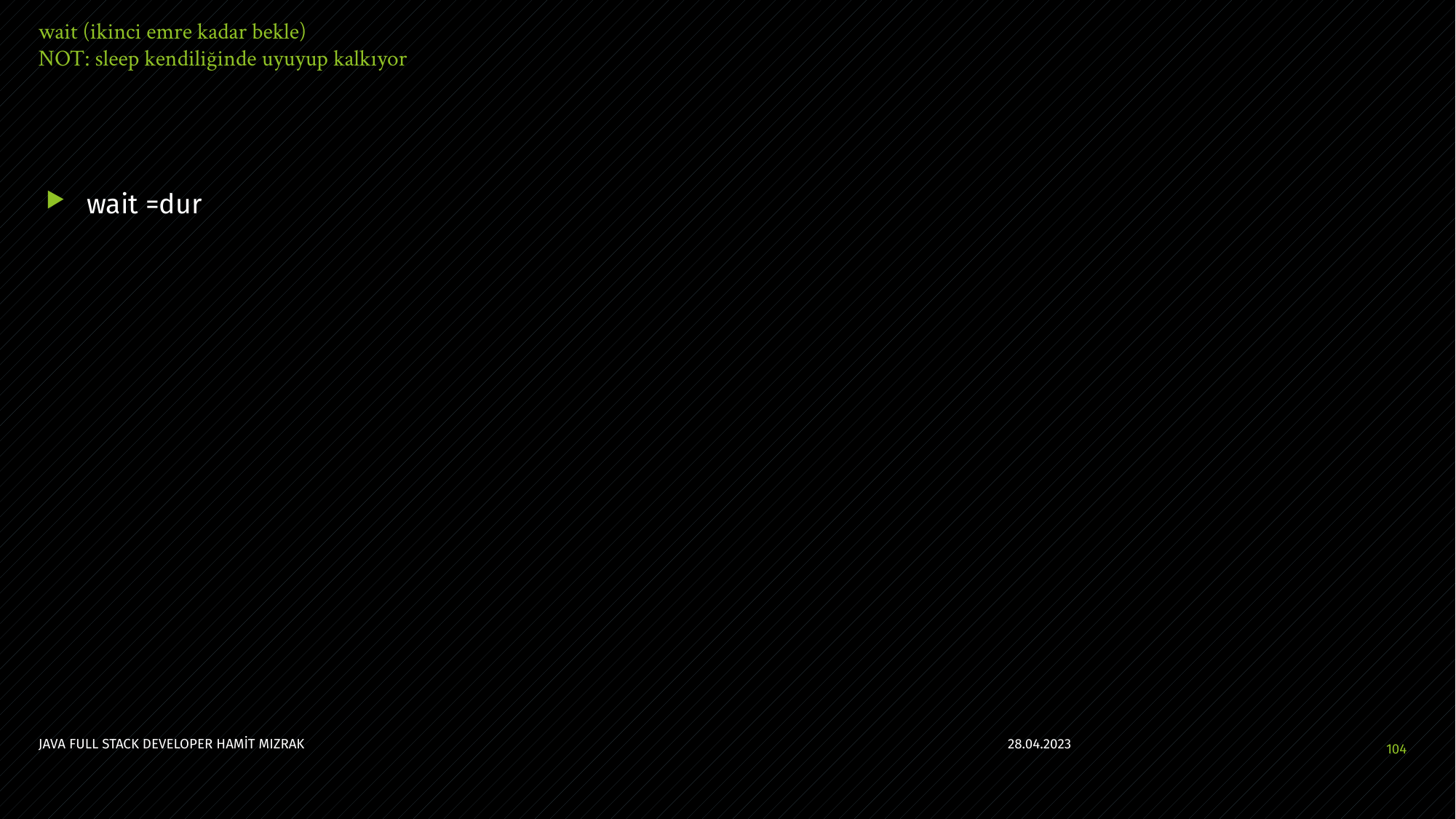

# wait (ikinci emre kadar bekle) NOT: sleep kendiliğinde uyuyup kalkıyor
wait =dur
JAVA FULL STACK DEVELOPER HAMİT MIZRAK
28.04.2023
104